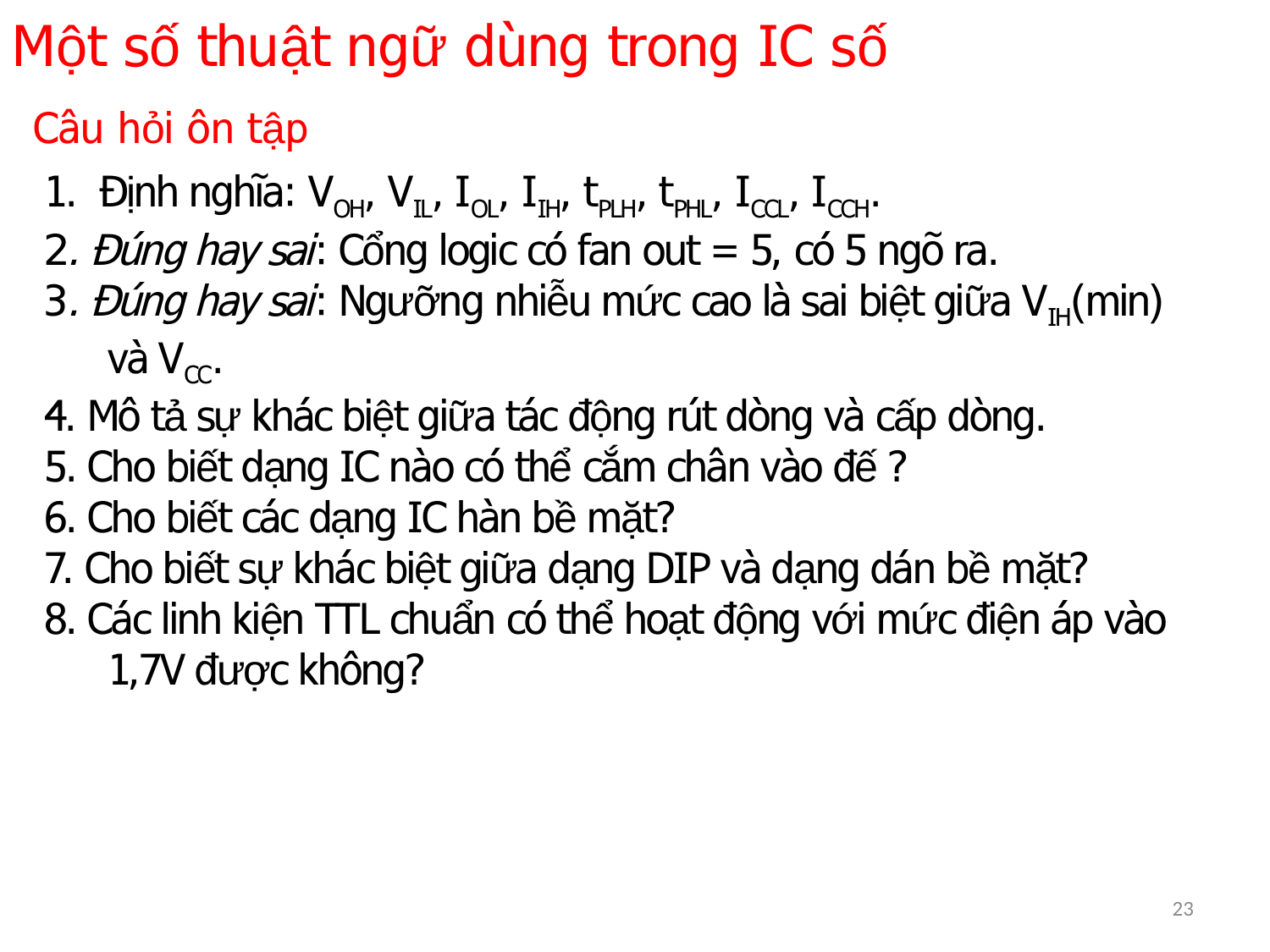

Một số thuật ngữ dùng trong IC số
Câu hỏi ôn tập
1.  Định nghĩa: VOH, VIL, IOL, IIH, tPLH, tPHL, ICCL, ICCH.
2. Đúng hay sai: Cổng logic có fan out = 5, có 5 ngõ ra.
3. Đúng hay sai: Ngưỡng nhiễu mức cao là sai biệt giữa VIH(min) và VCC.
4. Mô tả sự khác biệt giữa tác động rút dòng và cấp dòng.
5. Cho biết dạng IC nào có thể cắm chân vào đế ?
6. Cho biết các dạng IC hàn bề mặt?
7. Cho biết sự khác biệt giữa dạng DIP và dạng dán bề mặt?
8. Các linh kiện TTL chuẩn có thể hoạt động với mức điện áp vào 1,7V được không?
23